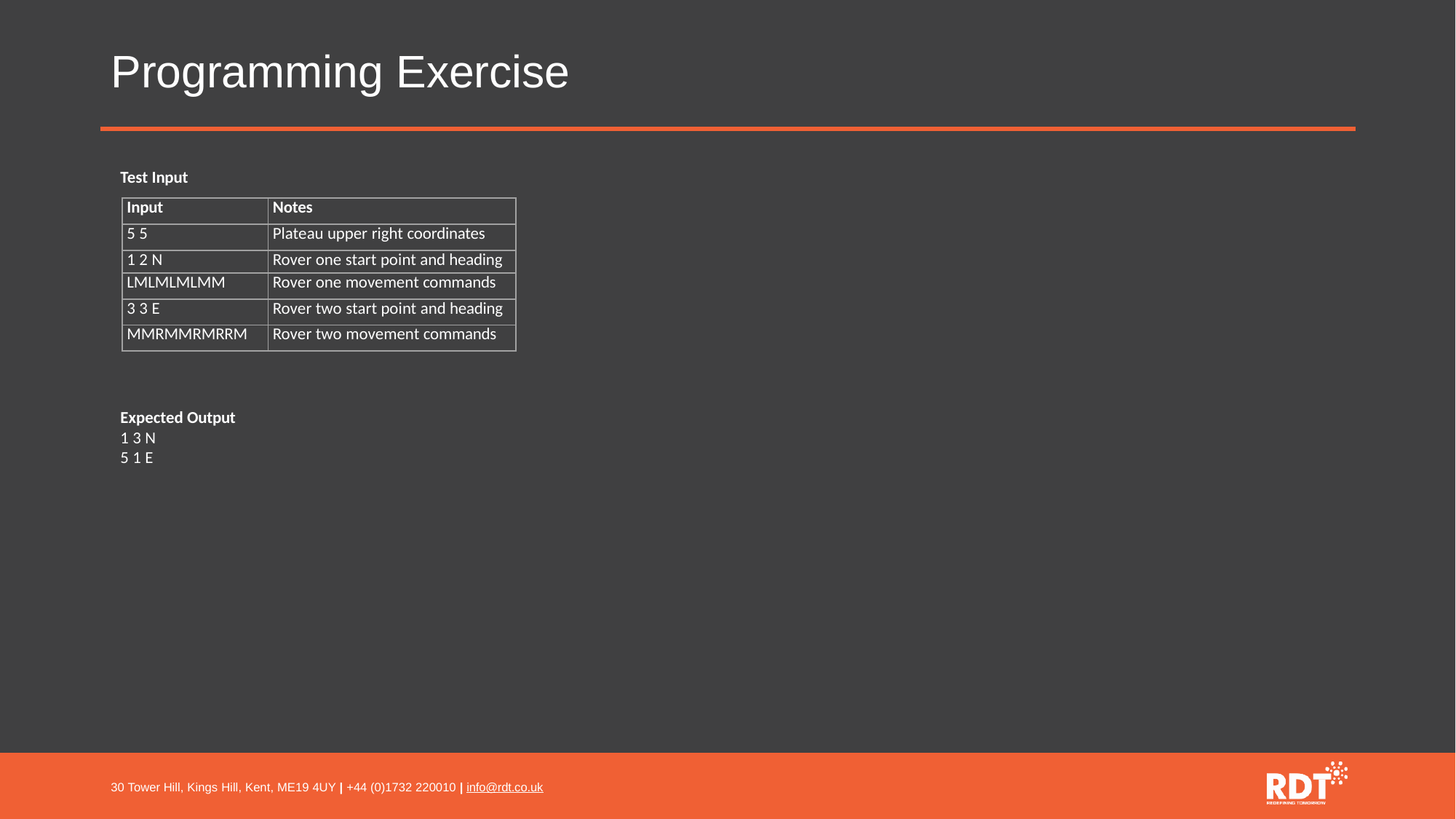

# Programming Exercise
Test Input
| Input | Notes |
| --- | --- |
| 5 5 | Plateau upper right coordinates |
| 1 2 N | Rover one start point and heading |
| LMLMLMLMM | Rover one movement commands |
| 3 3 E | Rover two start point and heading |
| MMRMMRMRRM | Rover two movement commands |
Expected Output
1 3 N
5 1 E
30 Tower Hill, Kings Hill, Kent, ME19 4UY | +44 (0)1732 220010 | info@rdt.co.uk